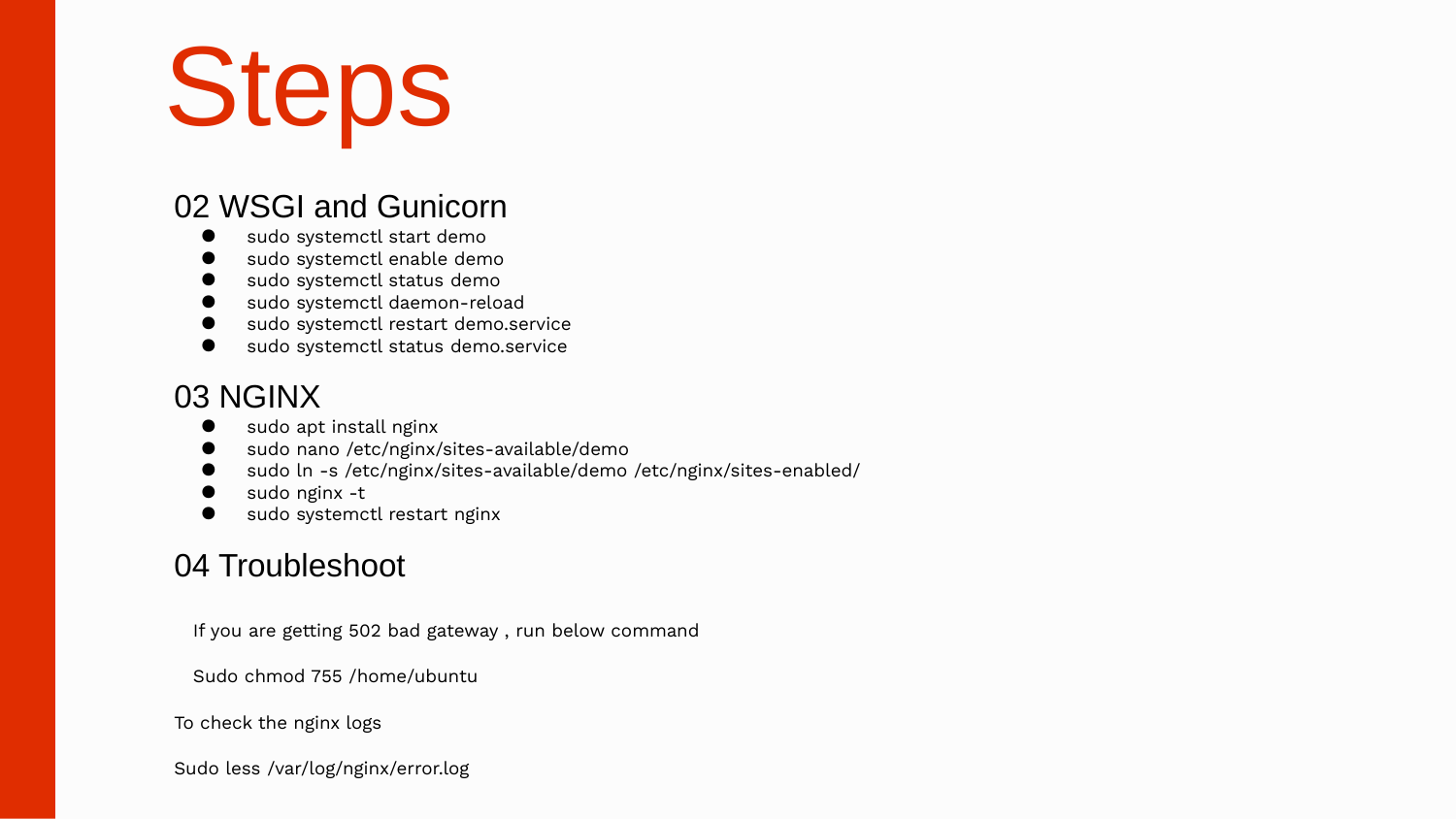

# Steps
02 WSGI and Gunicorn
sudo systemctl start demo
sudo systemctl enable demo
sudo systemctl status demo
sudo systemctl daemon-reload
sudo systemctl restart demo.service
sudo systemctl status demo.service
03 NGINX
sudo apt install nginx
sudo nano /etc/nginx/sites-available/demo
sudo ln -s /etc/nginx/sites-available/demo /etc/nginx/sites-enabled/
sudo nginx -t
sudo systemctl restart nginx
04 Troubleshoot

   If you are getting 502 bad gateway , run below command
   Sudo chmod 755 /home/ubuntu
To check the nginx logs
Sudo less /var/log/nginx/error.log